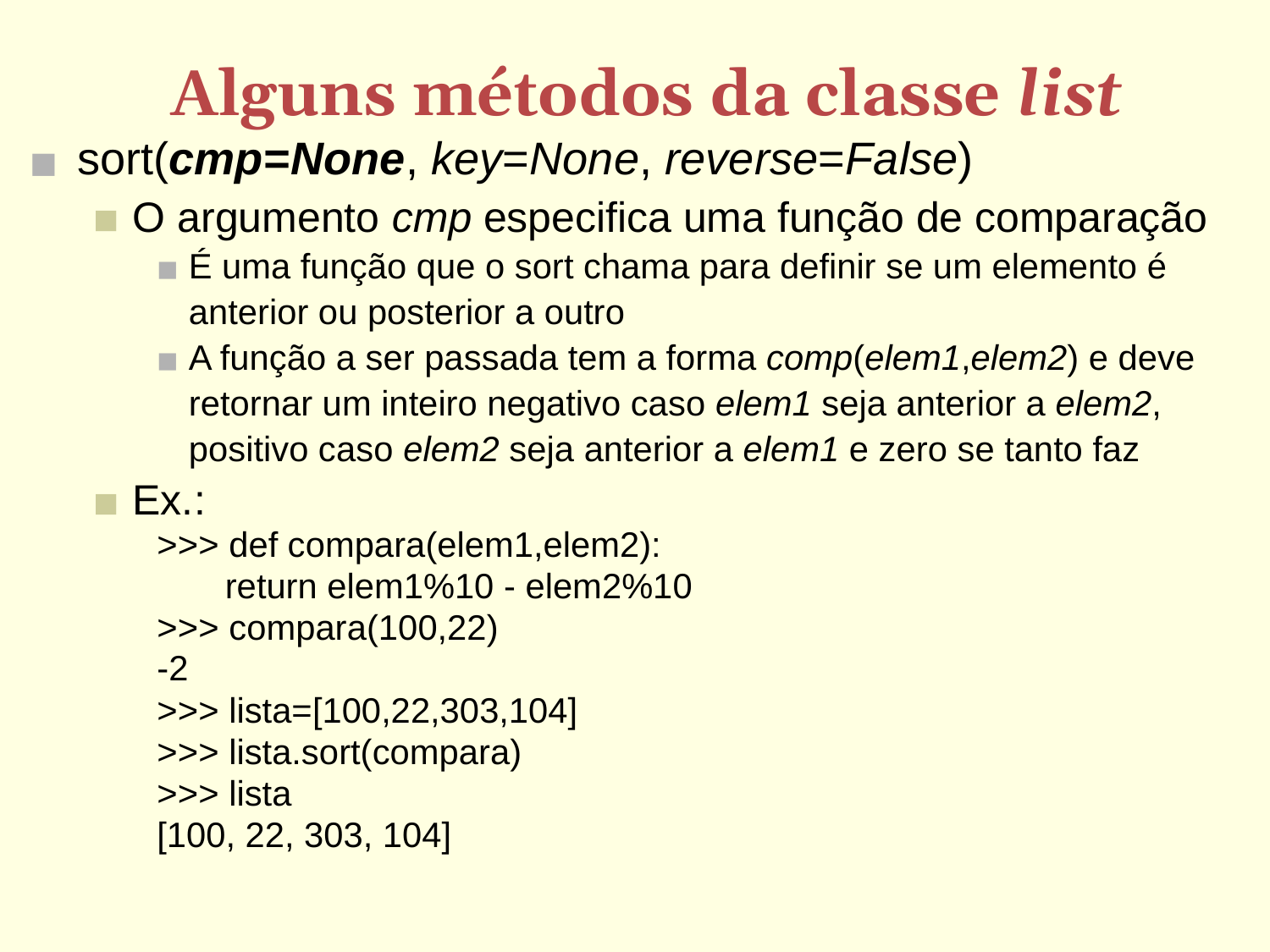

# Alguns métodos da classe list
sort(cmp=None, key=None, reverse=False)‏
O argumento cmp especifica uma função de comparação
É uma função que o sort chama para definir se um elemento é anterior ou posterior a outro
A função a ser passada tem a forma comp(elem1,elem2) e deve retornar um inteiro negativo caso elem1 seja anterior a elem2, positivo caso elem2 seja anterior a elem1 e zero se tanto faz
Ex.:
>>> def compara(elem1,elem2):
       return elem1%10 - elem2%10
>>> compara(100,22)‏
-2
>>> lista=[100,22,303,104]
>>> lista.sort(compara)‏
>>> lista
[100, 22, 303, 104]